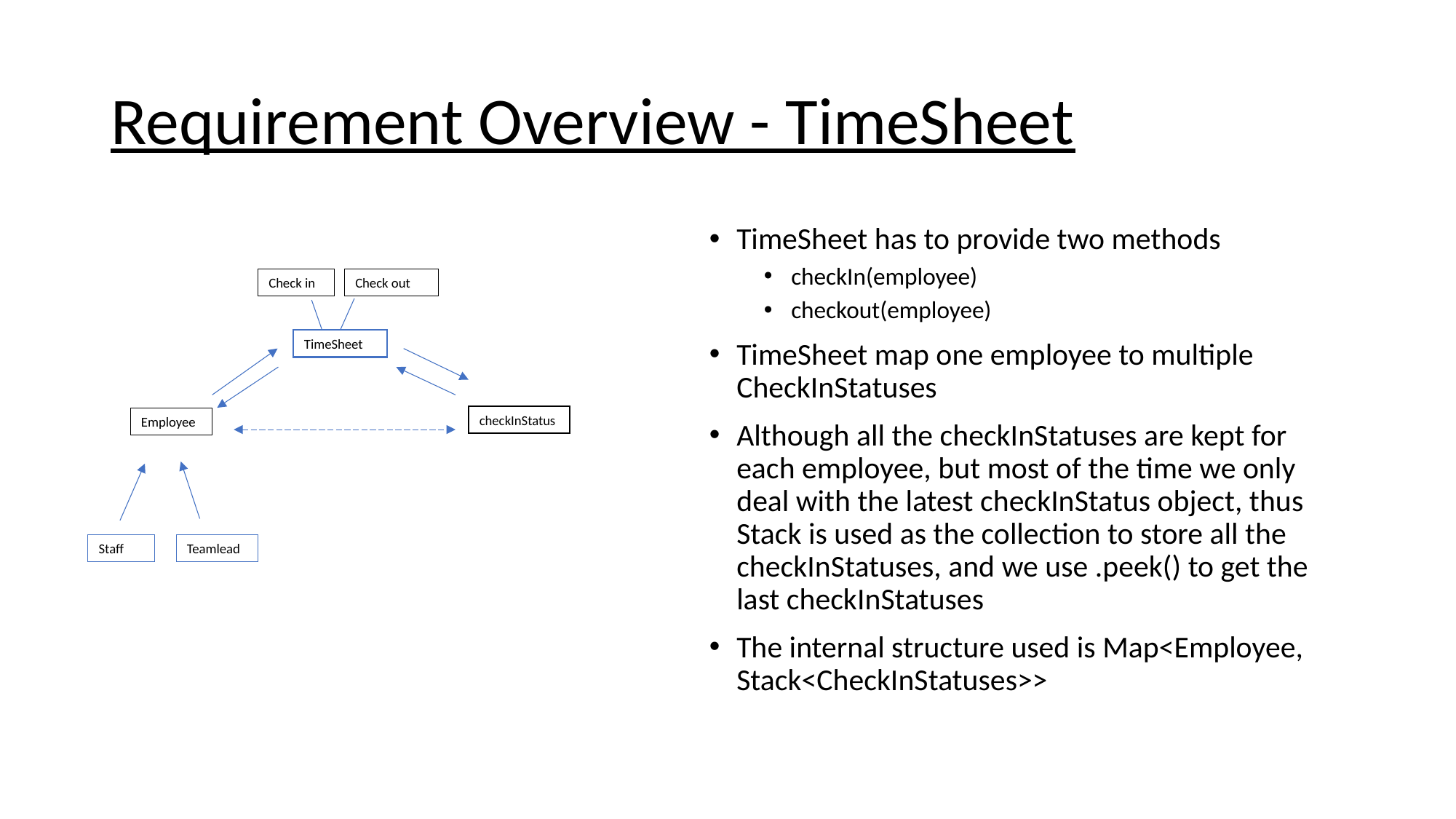

# Requirement Overview - TimeSheet
TimeSheet has to provide two methods
checkIn(employee)
checkout(employee)
TimeSheet map one employee to multiple CheckInStatuses
Although all the checkInStatuses are kept for each employee, but most of the time we only deal with the latest checkInStatus object, thus Stack is used as the collection to store all the checkInStatuses, and we use .peek() to get the last checkInStatuses
The internal structure used is Map<Employee, Stack<CheckInStatuses>>

Check in
Check out
TimeSheet
checkInStatus
Employee
Teamlead
Staff